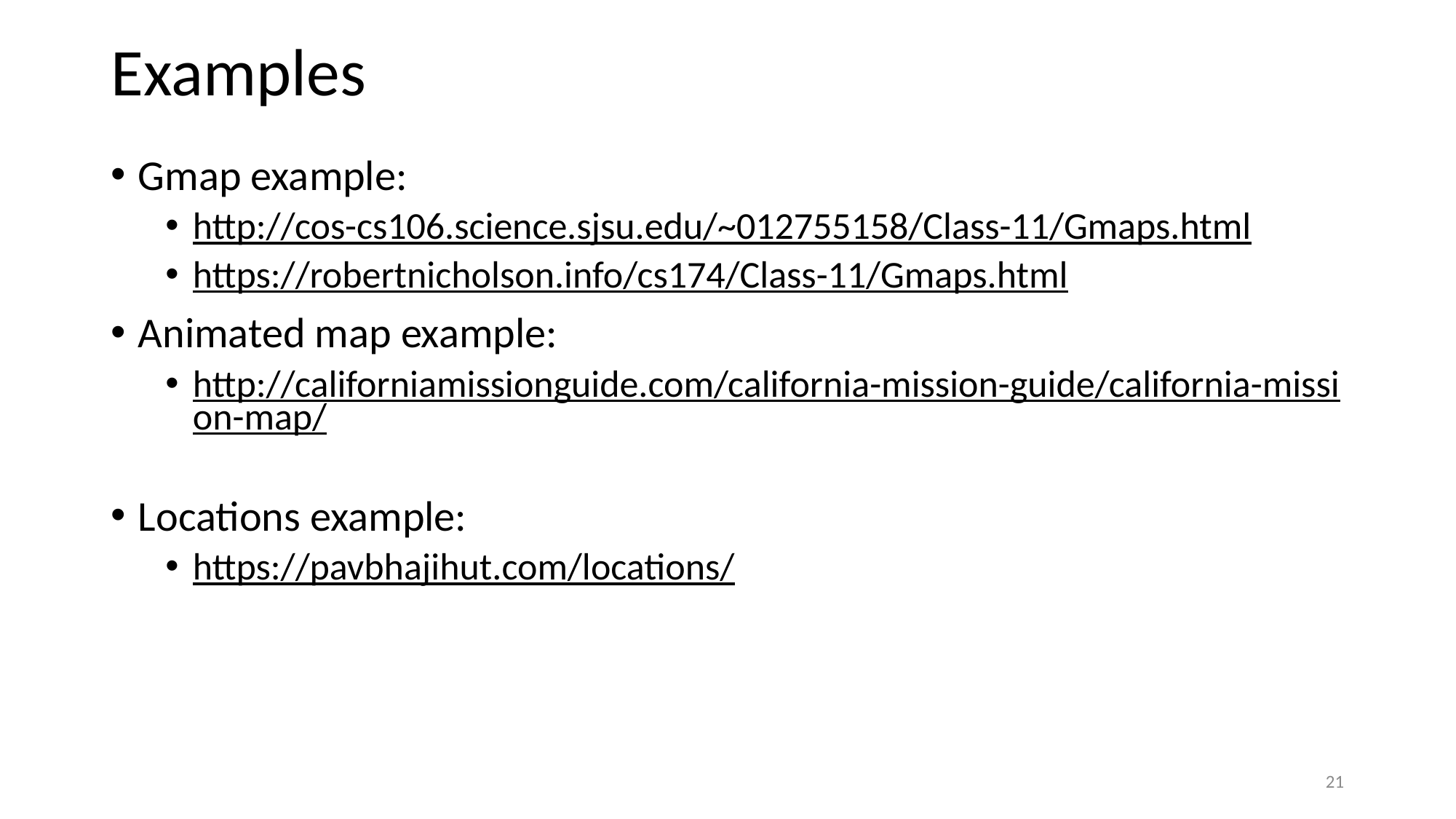

# Examples
Gmap example:
http://cos-cs106.science.sjsu.edu/~012755158/Class-11/Gmaps.html
https://robertnicholson.info/cs174/Class-11/Gmaps.html
Animated map example:
http://californiamissionguide.com/california-mission-guide/california-mission-map/
Locations example:
https://pavbhajihut.com/locations/
21